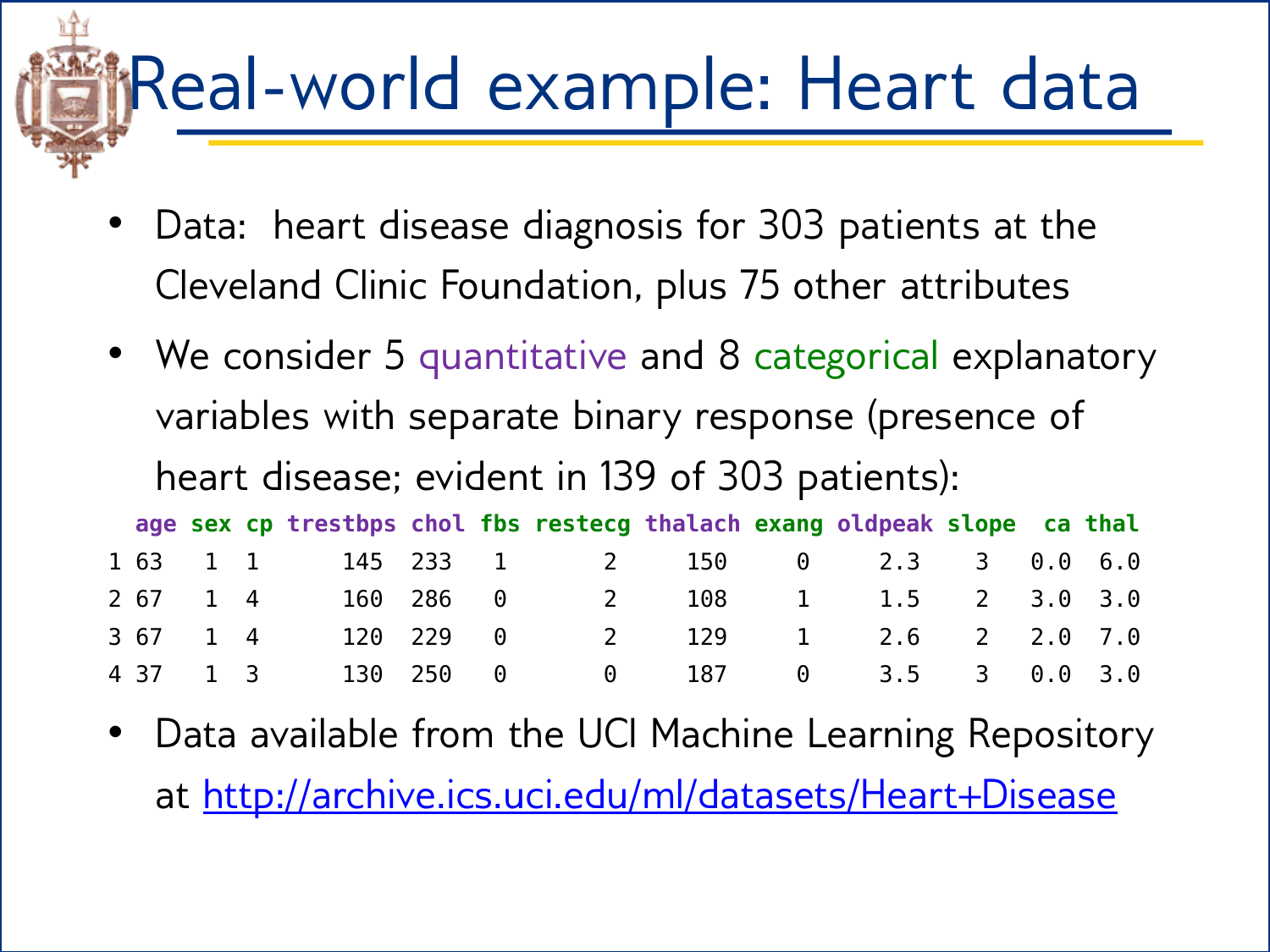

# Real-world example: Heart data
Data:  heart disease diagnosis for 303 patients at the Cleveland Clinic Foundation, plus 75 other attributes
We consider 5 quantitative and 8 categorical explanatory variables with separate binary response (presence of heart disease; evident in 139 of 303 patients):
  age sex cp trestbps chol fbs restecg thalach exang oldpeak slope  ca thal
1 63   1  1      145  233   1       2     150     0     2.3    3   0.0  6.0
2 67   1  4      160  286   0       2     108     1     1.5    2   3.0  3.0
3 67   1  4      120  229   0       2     129     1     2.6    2   2.0  7.0
4 37   1  3      130  250   0       0     187     0     3.5    3   0.0  3.0
Data available from the UCI Machine Learning Repository at http://archive.ics.uci.edu/ml/datasets/Heart+Disease